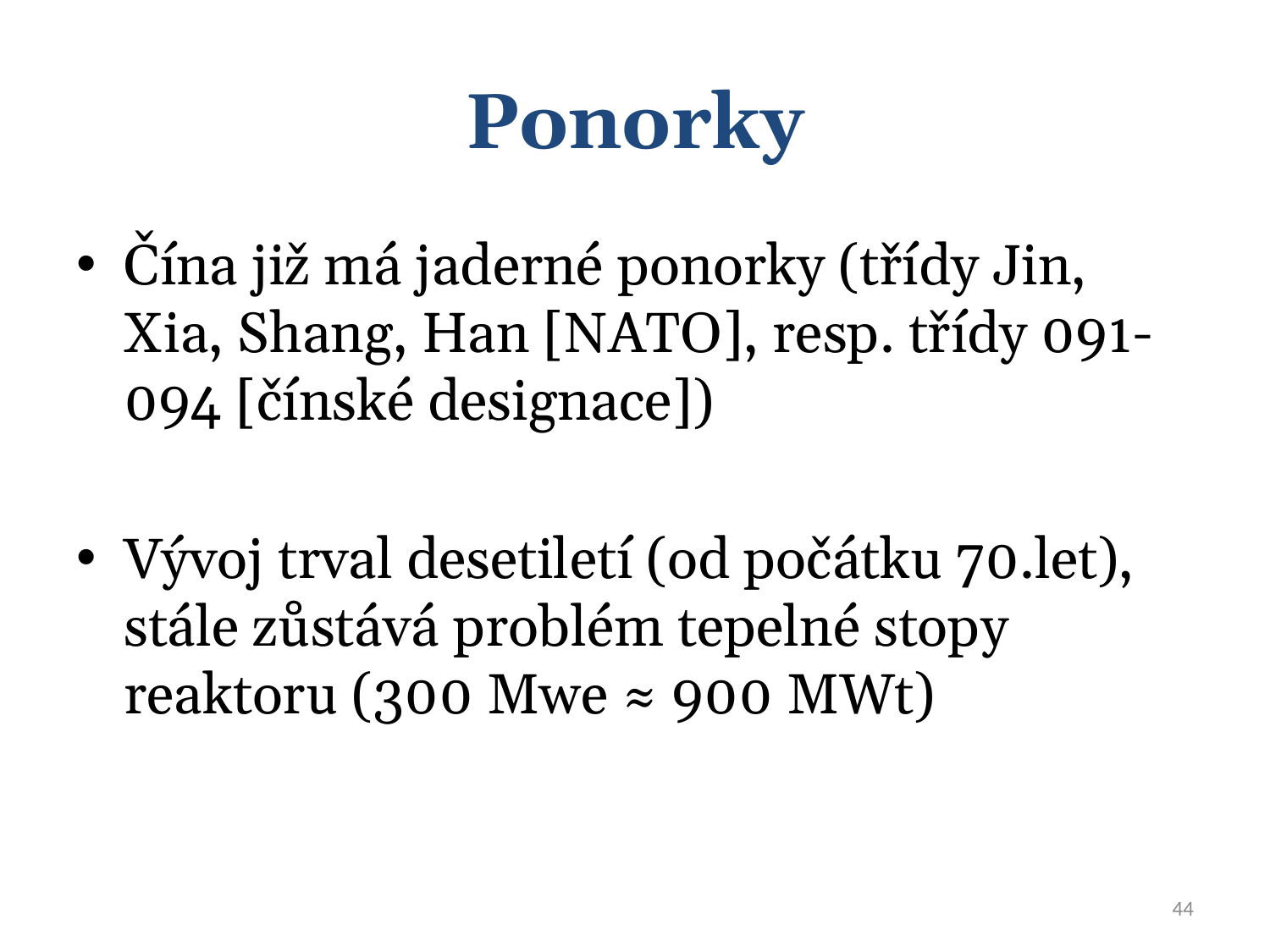

# Ponorky
Čína již má jaderné ponorky (třídy Jin, Xia, Shang, Han [NATO], resp. třídy 091-094 [čínské designace])

Vývoj trval desetiletí (od počátku 70.let), stále zůstává problém tepelné stopy reaktoru (300 Mwe ≈ 900 MWt)

44